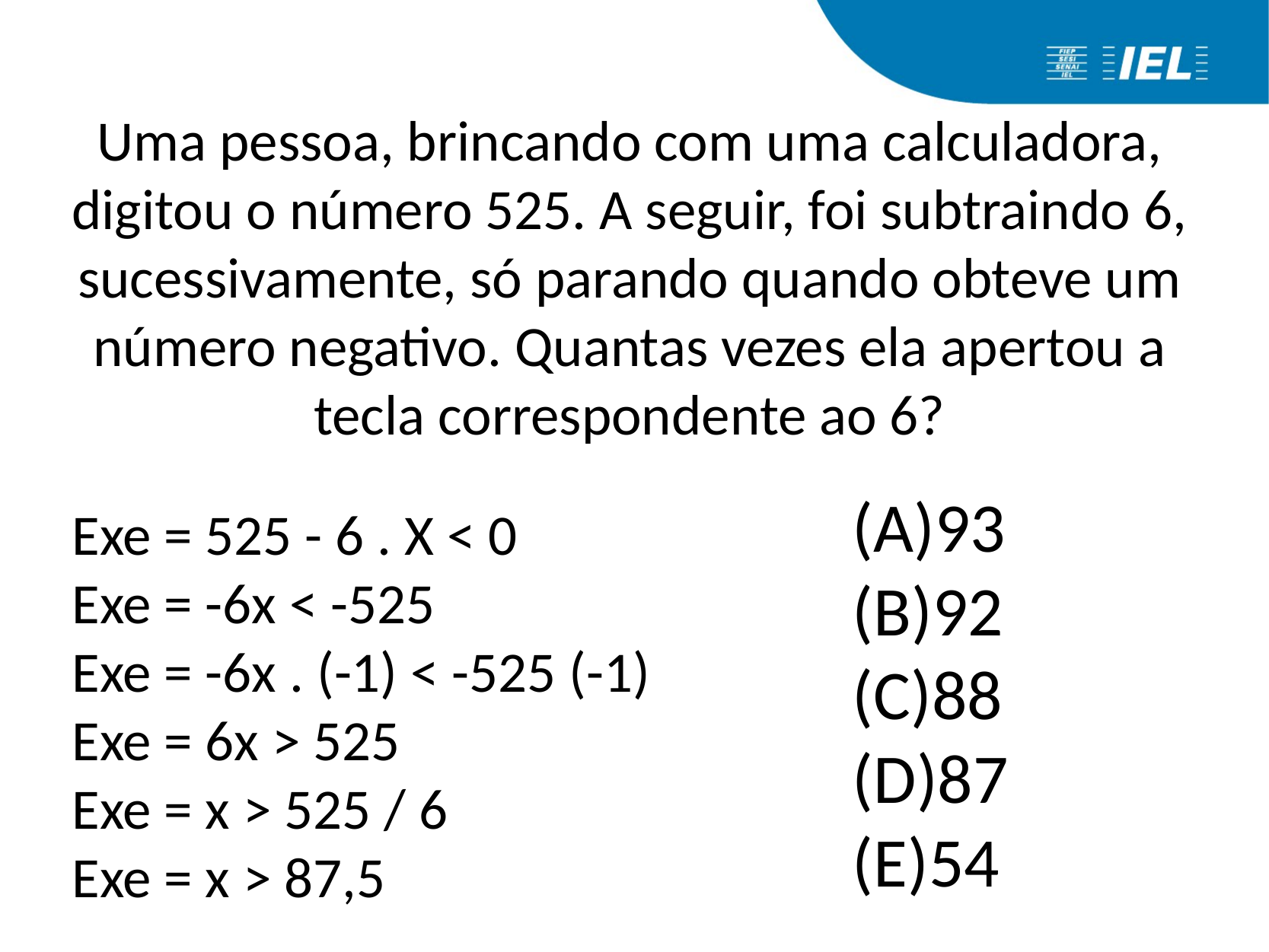

# Uma pessoa, brincando com uma calculadora, digitou o número 525. A seguir, foi subtraindo 6, sucessivamente, só parando quando obteve um número negativo. Quantas vezes ela apertou a tecla correspondente ao 6?
93
92
88
87
54
Exe = 525 - 6 . X < 0
Exe = -6x < -525
Exe = -6x . (-1) < -525 (-1)
Exe = 6x > 525
Exe = x > 525 / 6
Exe = x > 87,5